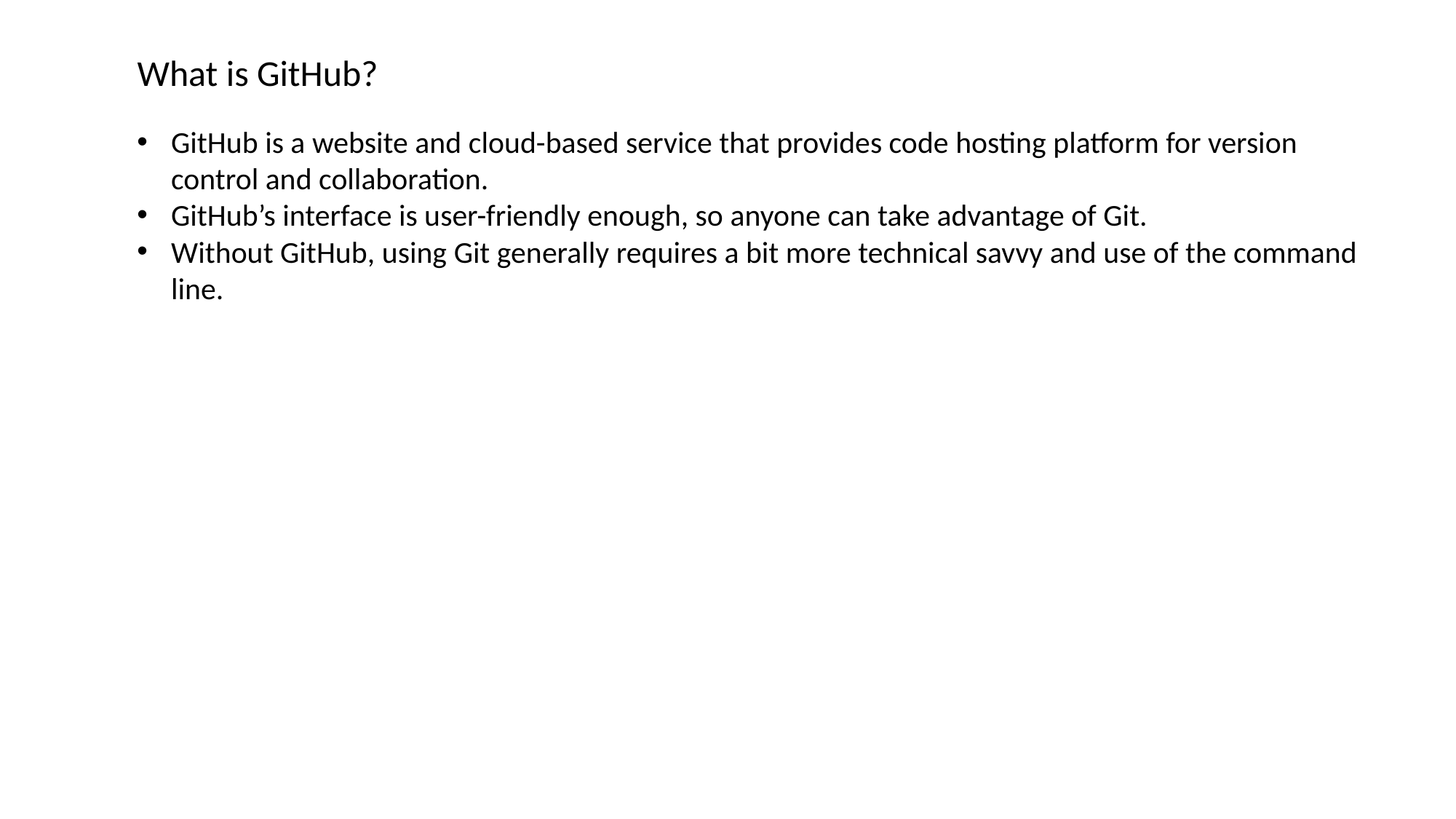

What is GitHub?
GitHub is a website and cloud-based service that provides code hosting platform for version control and collaboration.
GitHub’s interface is user-friendly enough, so anyone can take advantage of Git.
Without GitHub, using Git generally requires a bit more technical savvy and use of the command line.